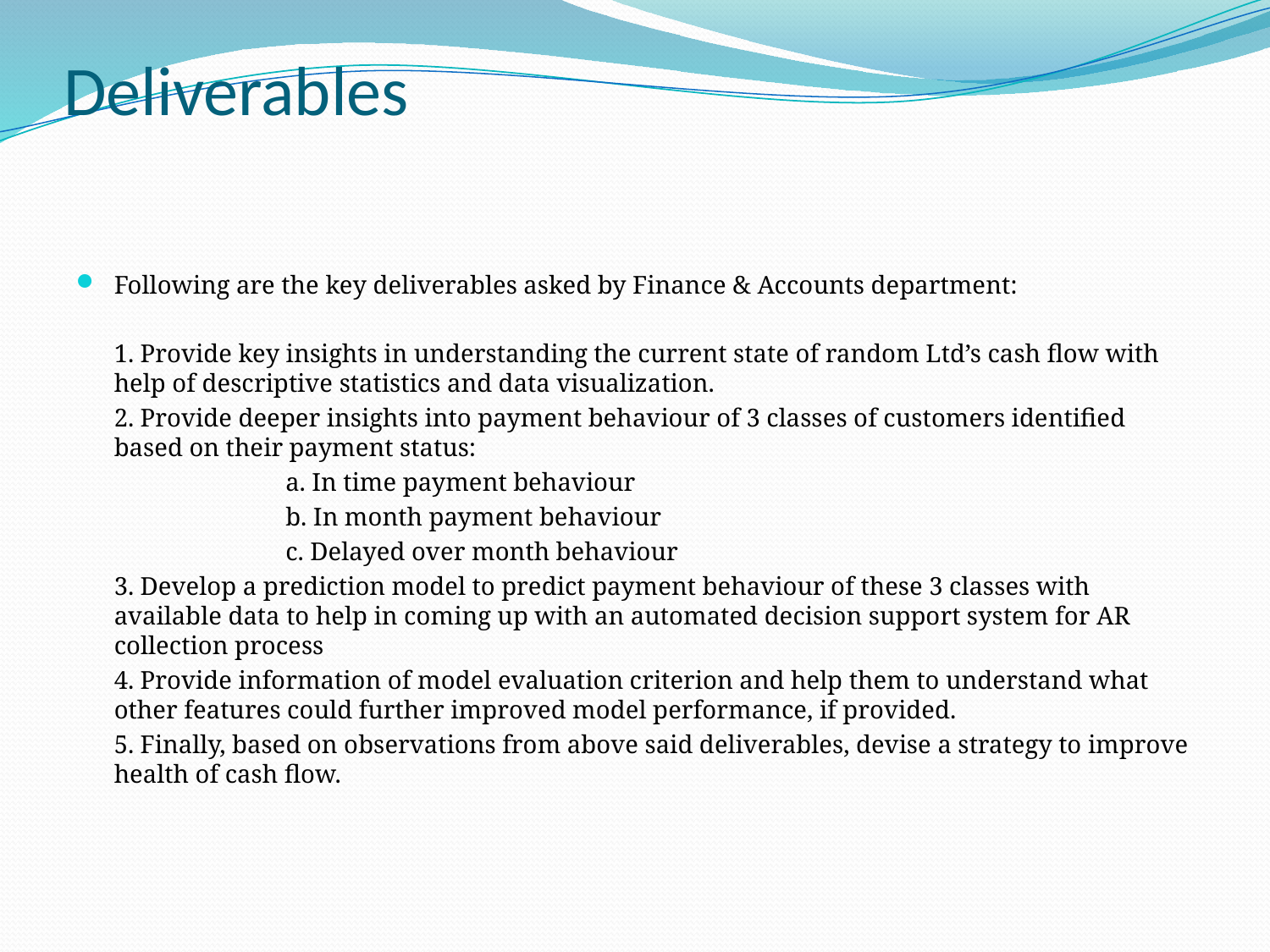

Deliverables

Following are the key deliverables asked by Finance & Accounts department:

      1. Provide key insights in understanding the current state of random Ltd’s cash flow with help of descriptive statistics and data visualization.
      2. Provide deeper insights into payment behaviour of 3 classes of customers identified based on their payment status:
                                 a. In time payment behaviour
                                 b. In month payment behaviour
                                 c. Delayed over month behaviour
      3. Develop a prediction model to predict payment behaviour of these 3 classes with available data to help in coming up with an automated decision support system for AR collection process
      4. Provide information of model evaluation criterion and help them to understand what other features could further improved model performance, if provided.
      5. Finally, based on observations from above said deliverables, devise a strategy to improve health of cash flow.